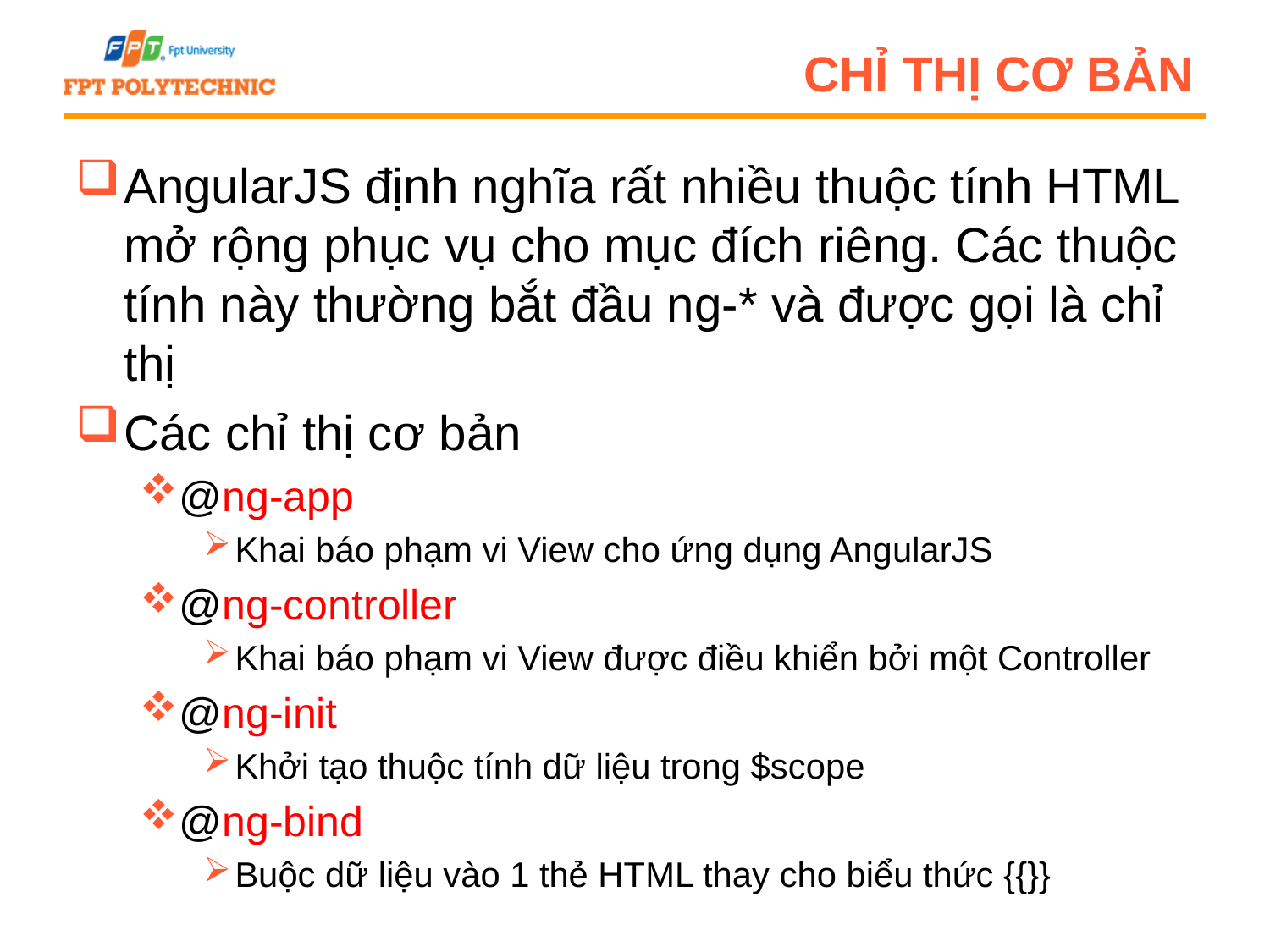

# Chỉ thị cơ bản
AngularJS định nghĩa rất nhiều thuộc tính HTML mở rộng phục vụ cho mục đích riêng. Các thuộc tính này thường bắt đầu ng-* và được gọi là chỉ thị
Các chỉ thị cơ bản
@ng-app
Khai báo phạm vi View cho ứng dụng AngularJS
@ng-controller
Khai báo phạm vi View được điều khiển bởi một Controller
@ng-init
Khởi tạo thuộc tính dữ liệu trong $scope
@ng-bind
Buộc dữ liệu vào 1 thẻ HTML thay cho biểu thức {{}}